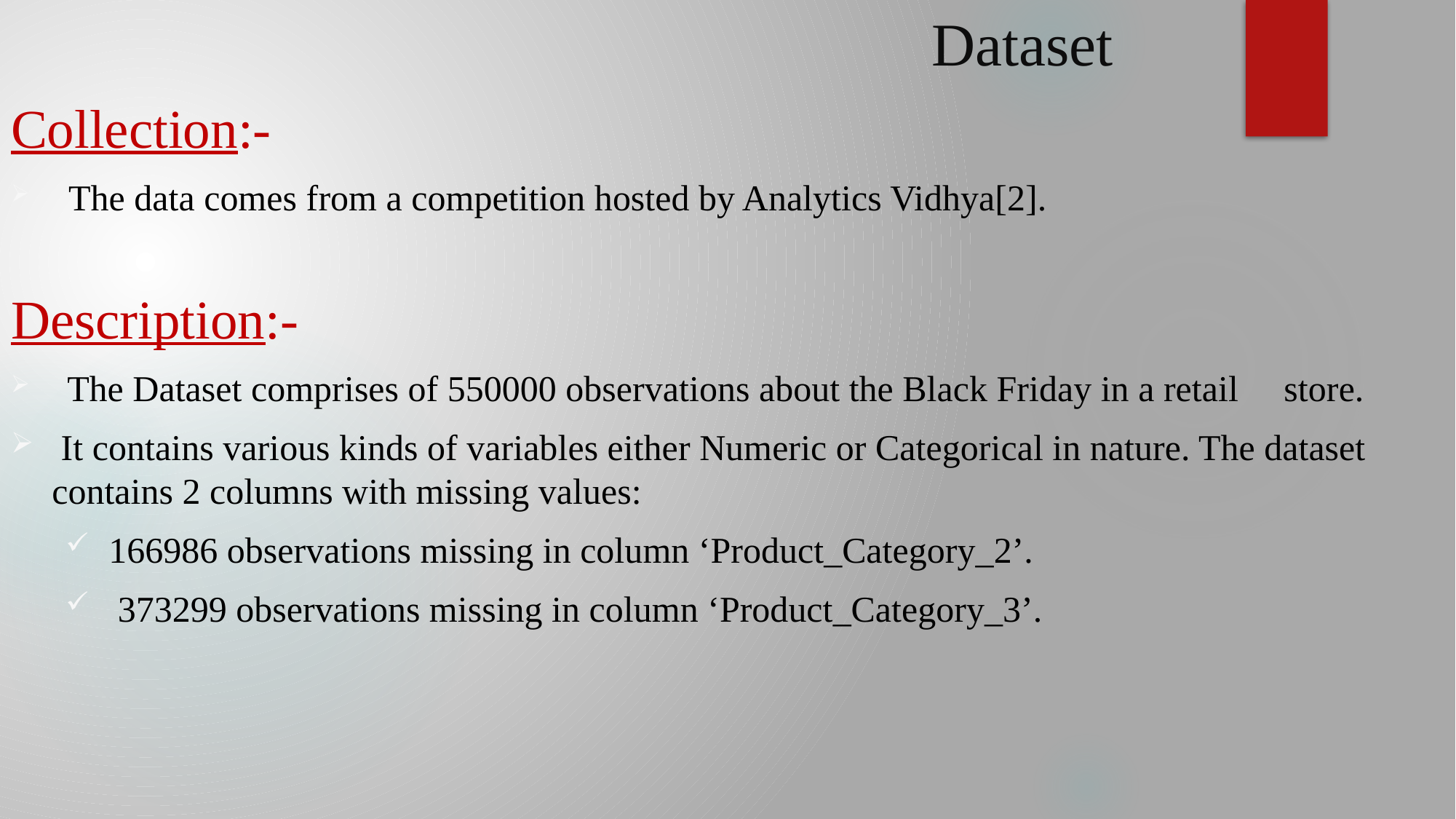

Dataset
Collection:-
  The data comes from a competition hosted by Analytics Vidhya[2].

Description:-
  The Dataset comprises of 550000 observations about the Black Friday in a retail     store.
 It contains various kinds of variables either Numeric or Categorical in nature. The dataset contains 2 columns with missing values:
 166986 observations missing in column ‘Product_Category_2’.
  373299 observations missing in column ‘Product_Category_3’.